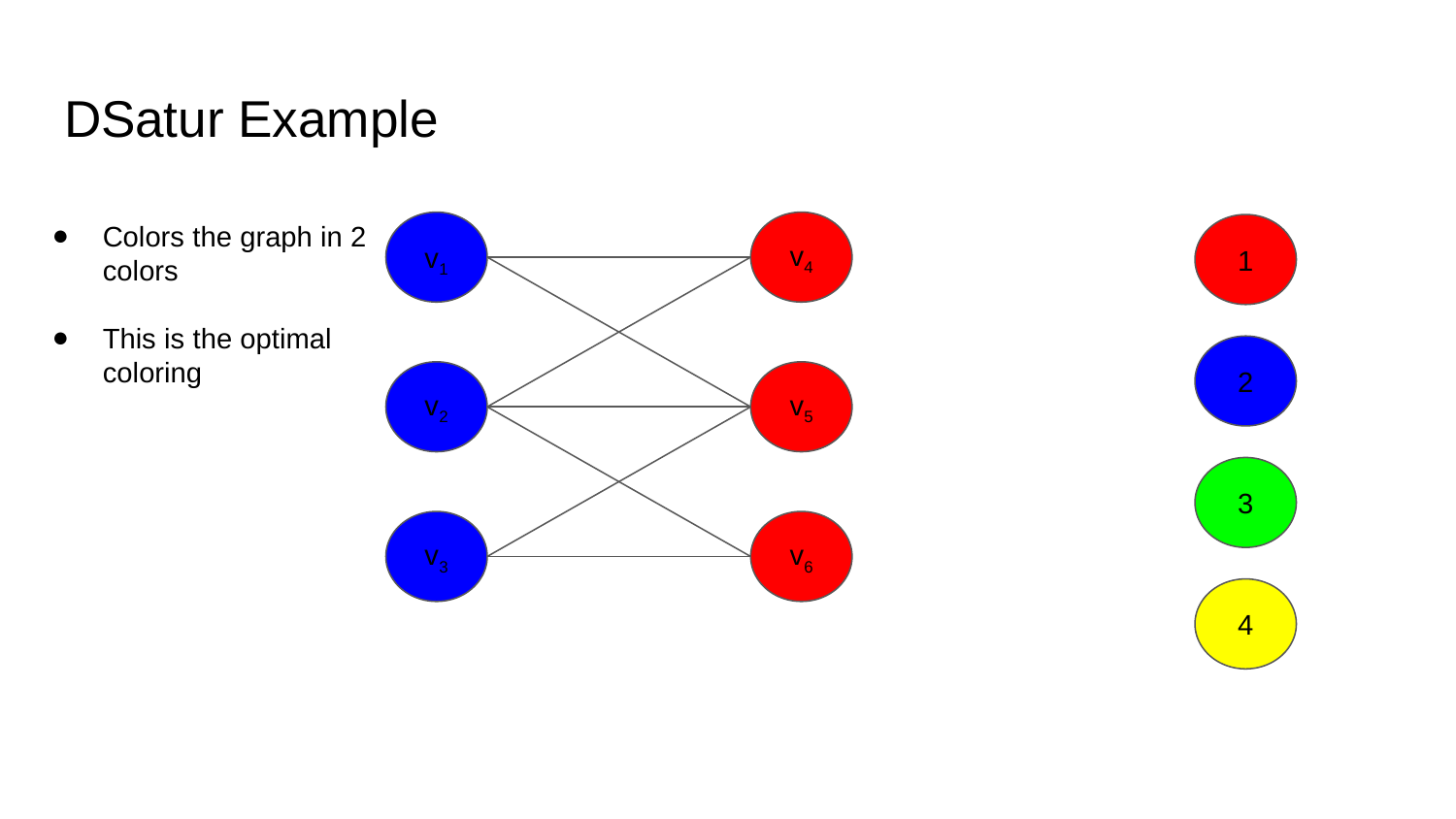

# DSatur Example
Colors the graph in 2 colors

This is the optimal coloring
v4

1
v1
2
v2
v5
3
v3
v6
4